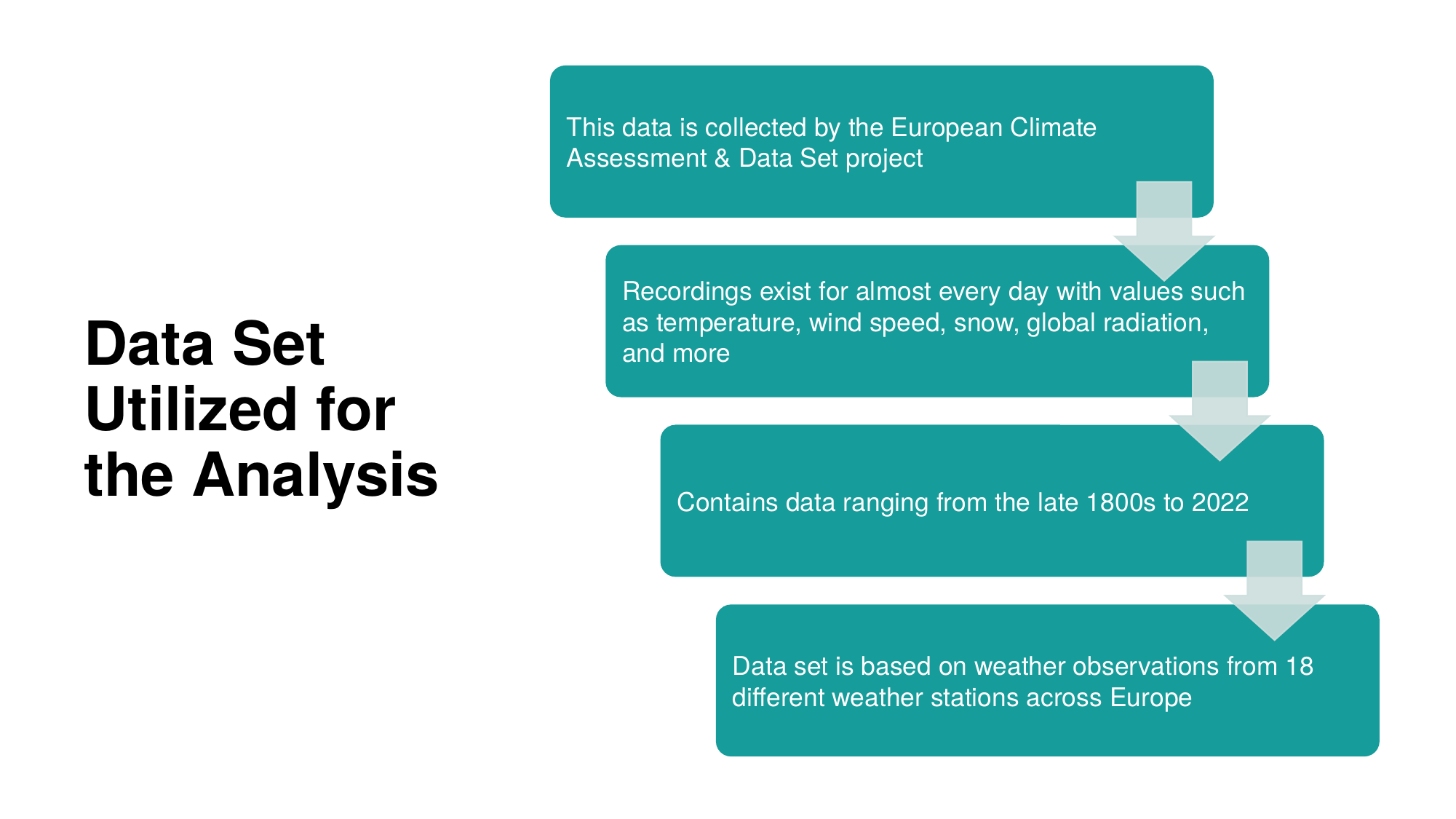

# Data Set Utilized for the Analysis
This data is collected by the European Climate Assessment & Data Set project
Recordings exist for almost every day with values such as temperature, wind speed, snow, global radiation, and more
Contains data ranging from the late 1800s to 2022
Data set is based on weather observations from 18 different weather stations across Europe